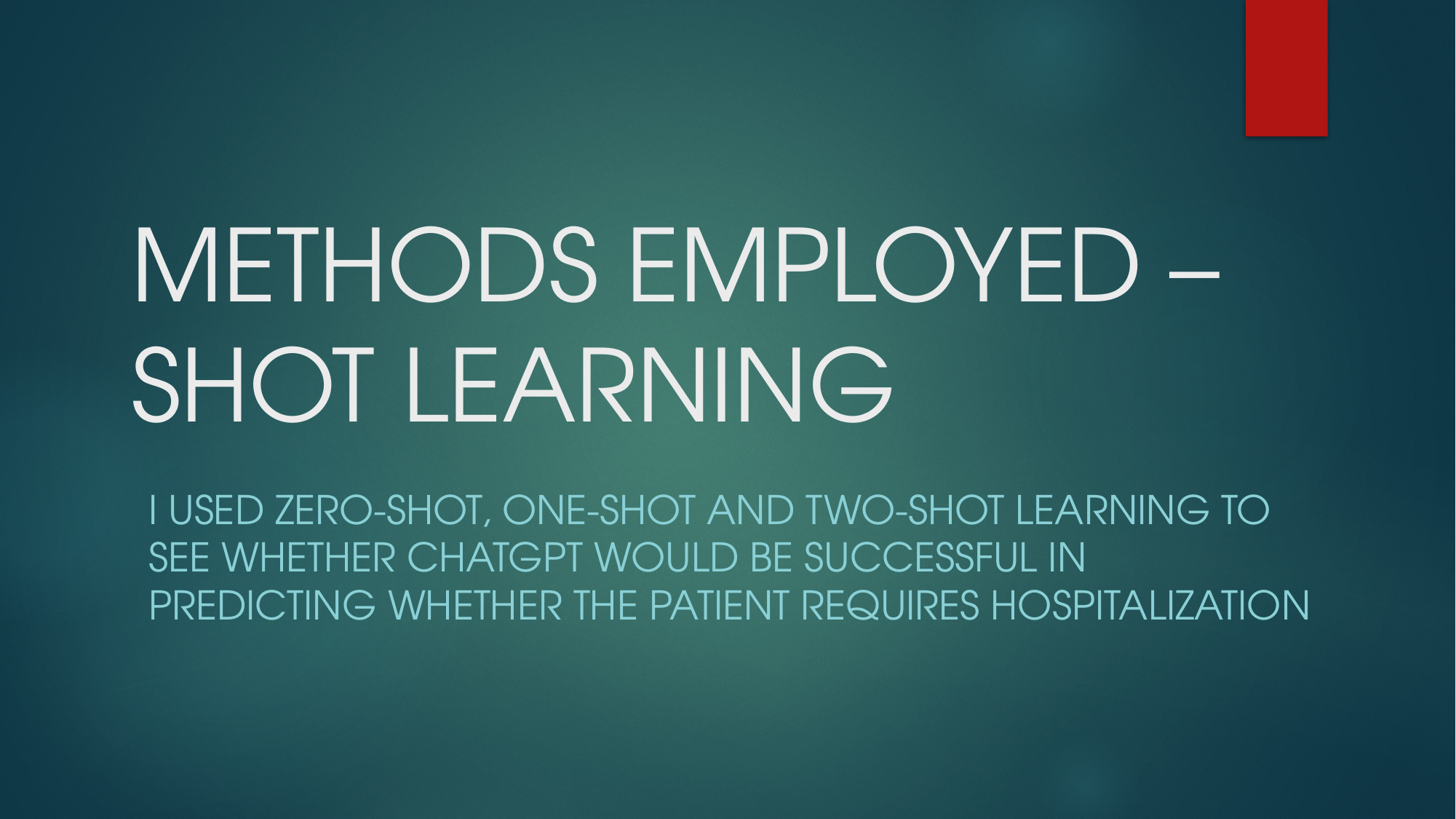

# METHODS EMPLOYED – SHOT LEARNING
I used zero-shot, one-shot and two-shot learning to see whether ChatGPT would be successful in predicting whether the patient requires hospitalization